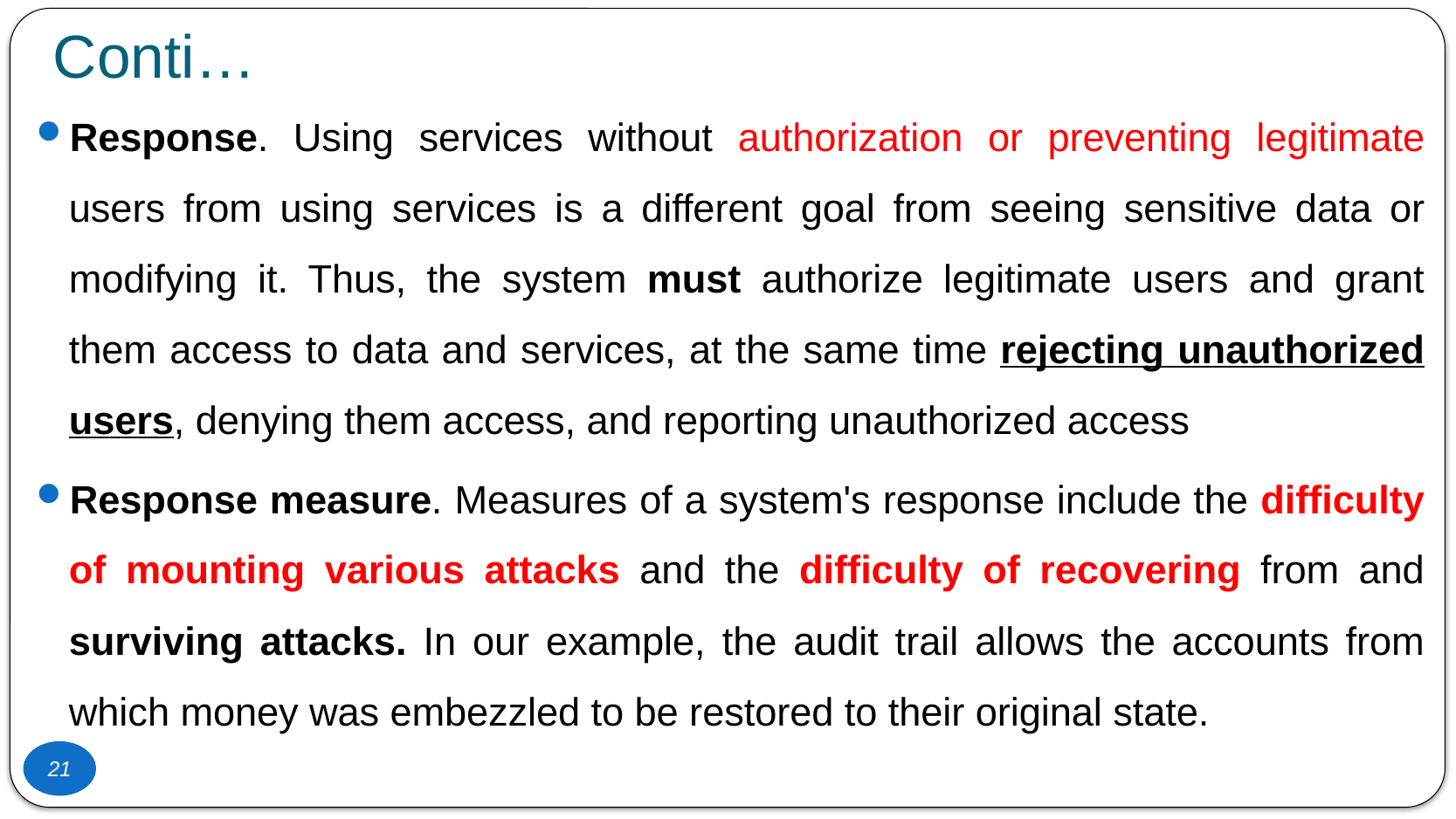

# Conti…
Response. Using services without authorization or preventing legitimate users from using services is a different goal from seeing sensitive data or modifying it. Thus, the system must authorize legitimate users and grant them access to data and services, at the same time rejecting unauthorized users, denying them access, and reporting unauthorized access
Response measure. Measures of a system's response include the difficulty of mounting various attacks and the difficulty of recovering from and surviving attacks. In our example, the audit trail allows the accounts from which money was embezzled to be restored to their original state.

21